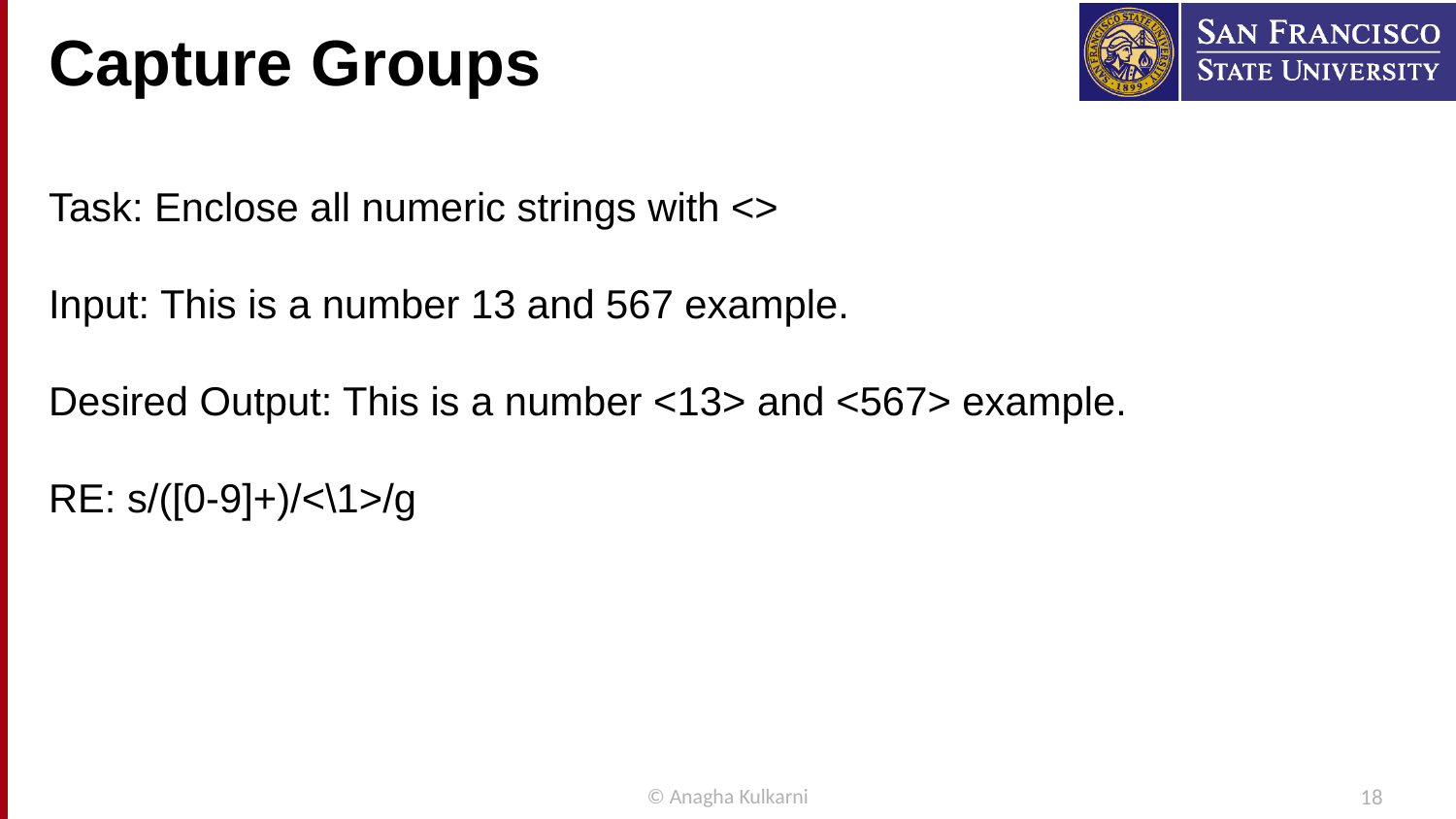

# Capture Groups

Task: Enclose all numeric strings with <>

Input: This is a number 13 and 567 example.

Desired Output: This is a number <13> and <567> example.

RE: s/([0-9]+)/<\1>/g

© Anagha Kulkarni
18